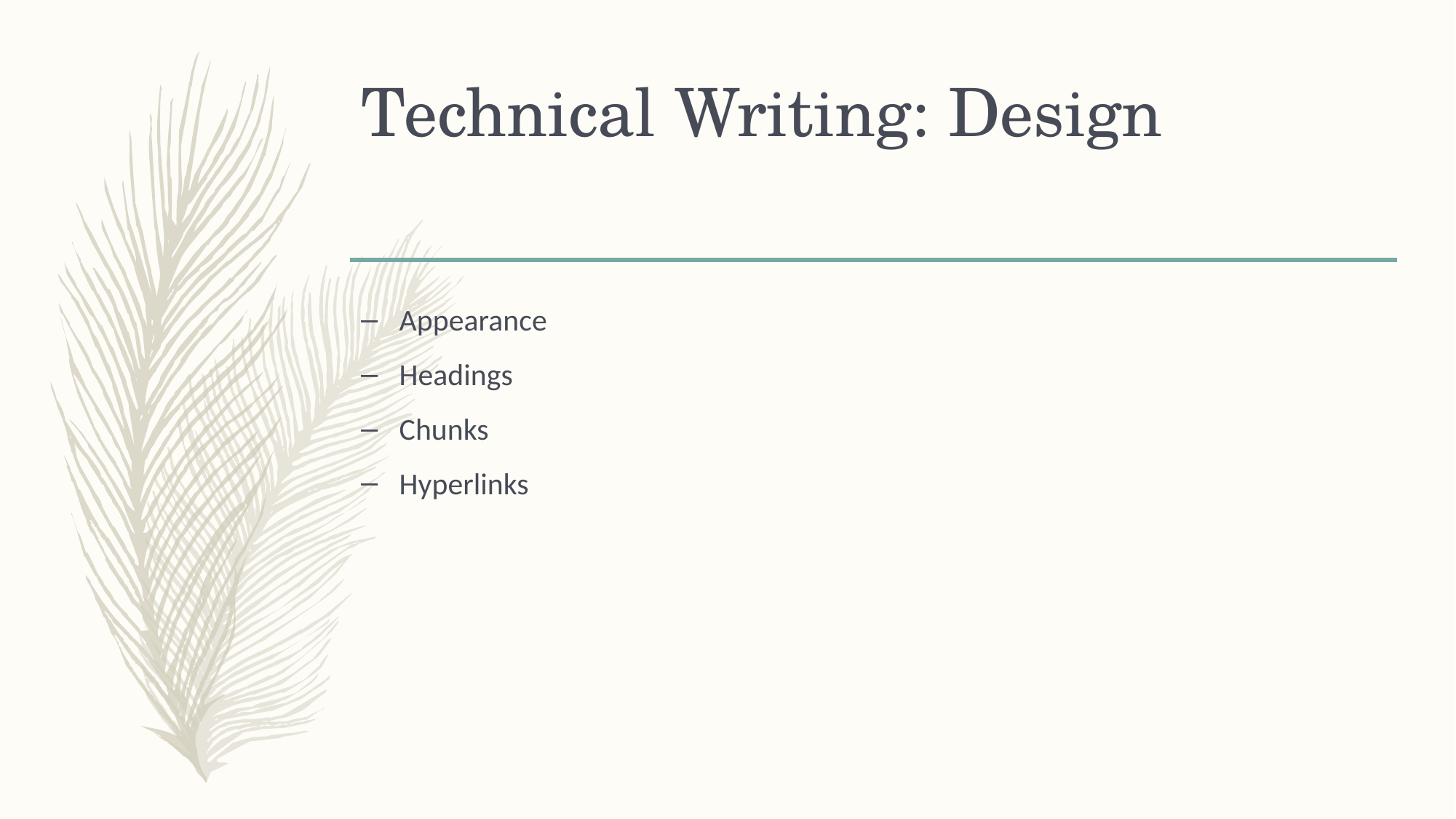

# Technical Writing: Design
Appearance
Headings
Chunks
Hyperlinks